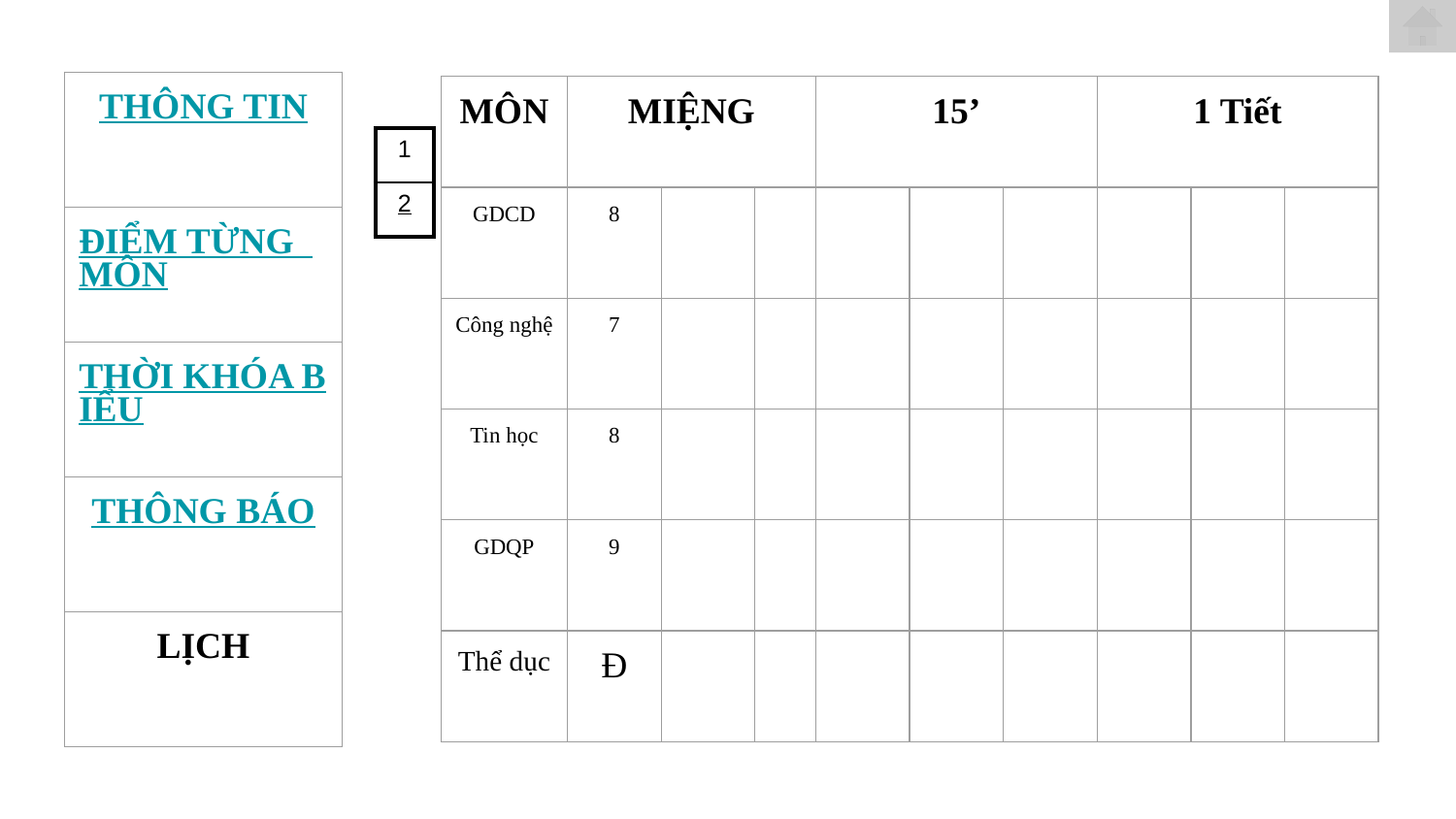

| THÔNG TIN |
| --- |
| ĐIỂM TỪNG MÔN |
| THỜI KHÓA BIỂU |
| THÔNG BÁO |
| LỊCH |
| MÔN | MIỆNG |  |  | 15’ |  |  | 1 Tiết |  |  |
| --- | --- | --- | --- | --- | --- | --- | --- | --- | --- |
| GDCD | 8 |  |  |  |  |  |  |  |  |
| Công nghệ | 7 |  |  |  |  |  |  |  |  |
| Tin học | 8 |  |  |  |  |  |  |  |  |
| GDQP | 9 |  |  |  |  |  |  |  |  |
| Thể dục | Đ |  |  |  |  |  |  |  |  |
| 1 |
| --- |
| 2 |